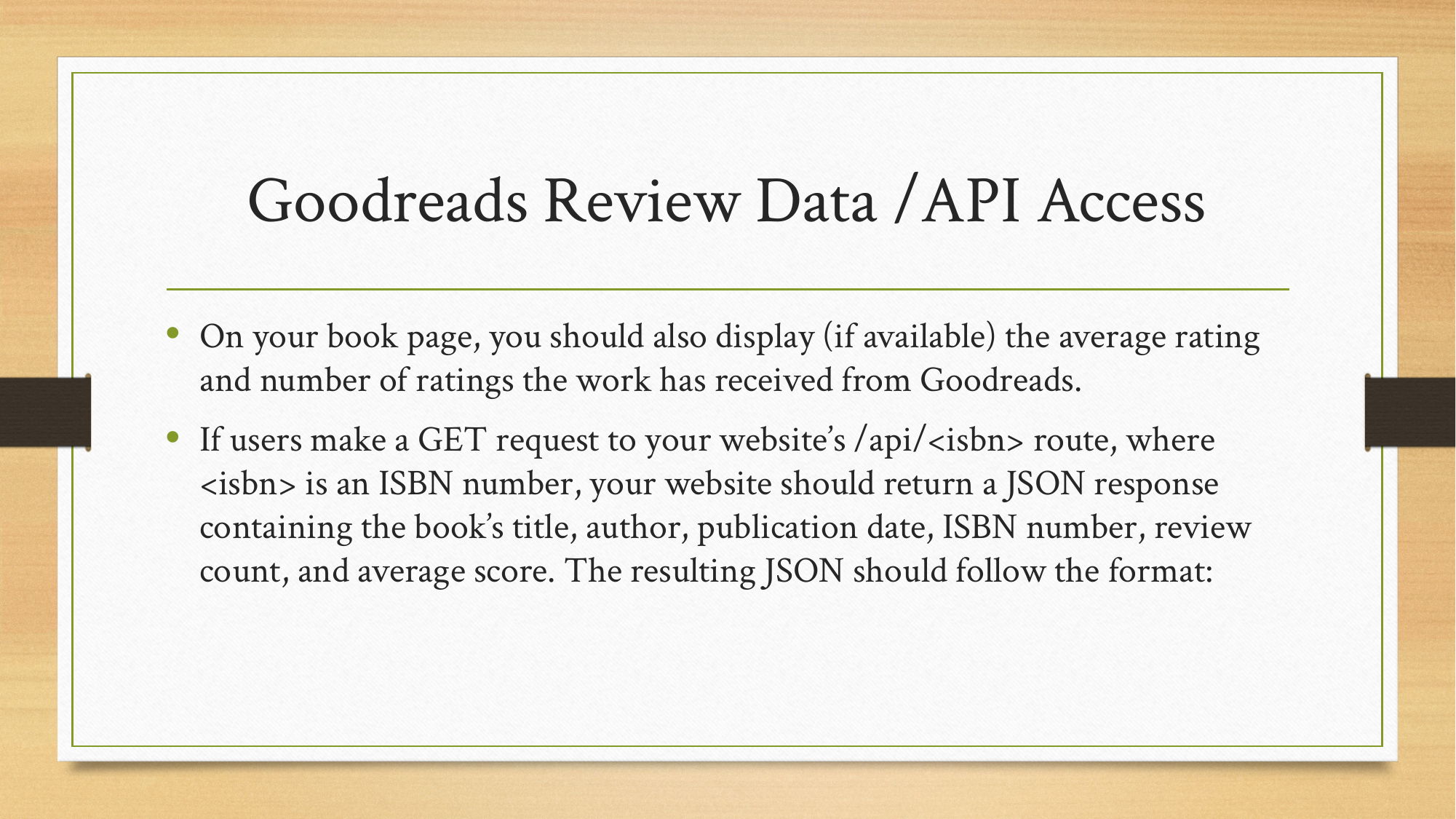

# Goodreads Review Data /API Access
On your book page, you should also display (if available) the average rating and number of ratings the work has received from Goodreads.
If users make a GET request to your website’s /api/<isbn> route, where <isbn> is an ISBN number, your website should return a JSON response containing the book’s title, author, publication date, ISBN number, review count, and average score. The resulting JSON should follow the format: